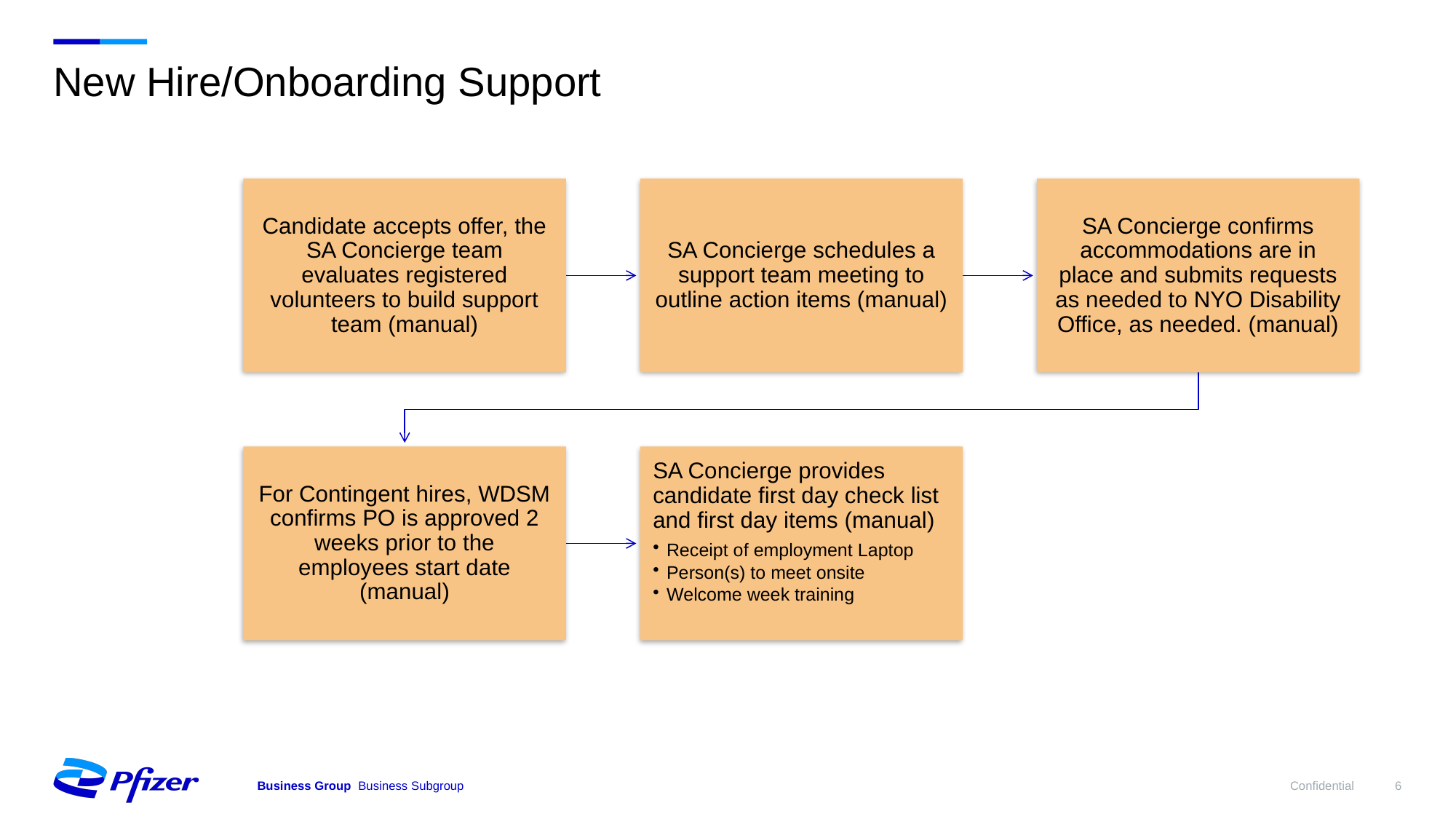

# New Hire/Onboarding Support

Candidate accepts offer, the SA Concierge team evaluates registered volunteers to build support team (manual)

SA Concierge schedules a support team meeting to outline action items (manual)

SA Concierge confirms accommodations are in place and submits requests as needed to NYO Disability Office, as needed. (manual)

For Contingent hires, WDSM confirms PO is approved 2 weeks prior to the employees start date (manual)
SA Concierge provides candidate first day check list and first day items (manual)
Receipt of employment Laptop
Person(s) to meet onsite
Welcome week training